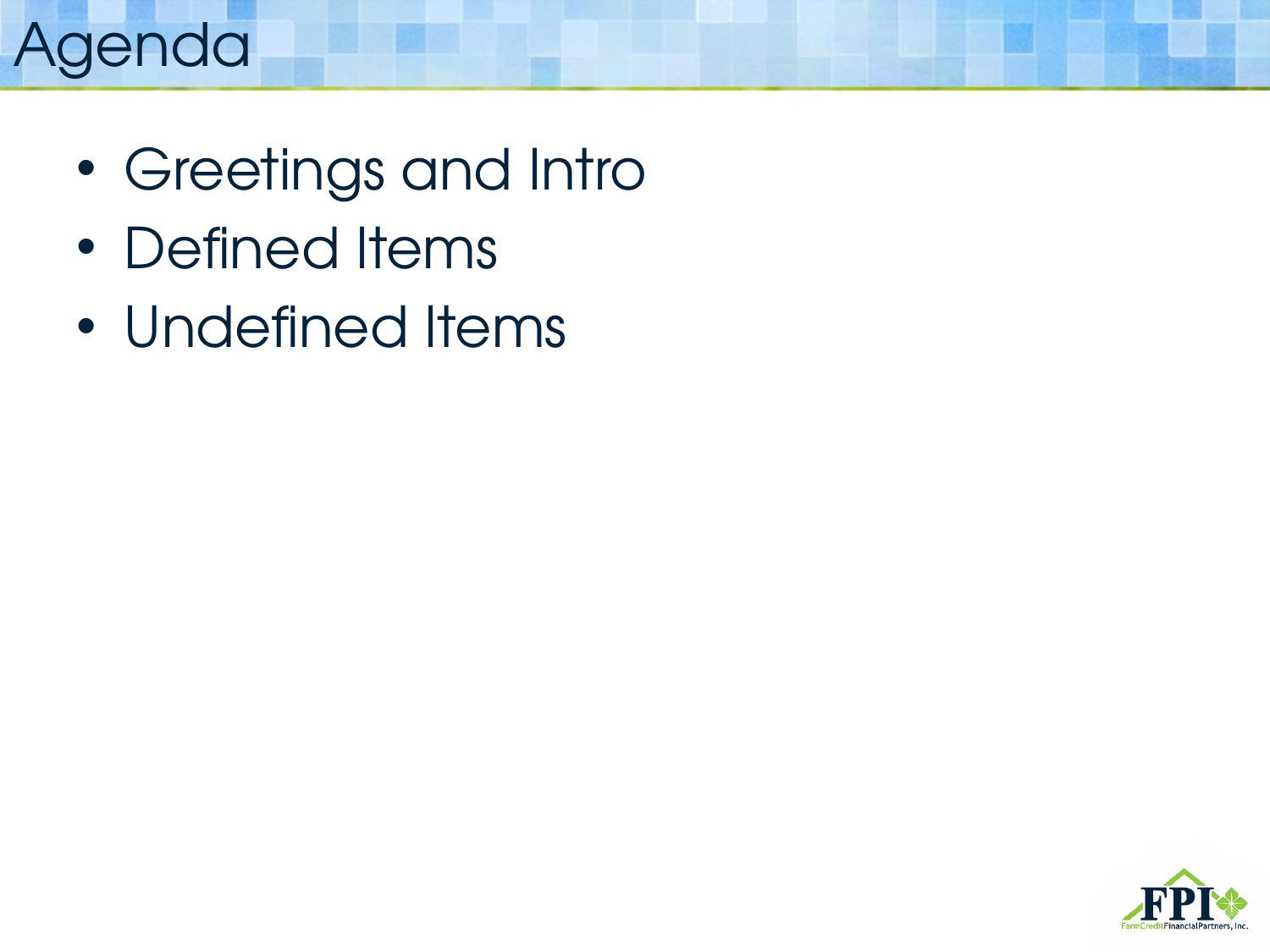

# Agenda
Greetings and Intro
Defined Items
Undefined Items